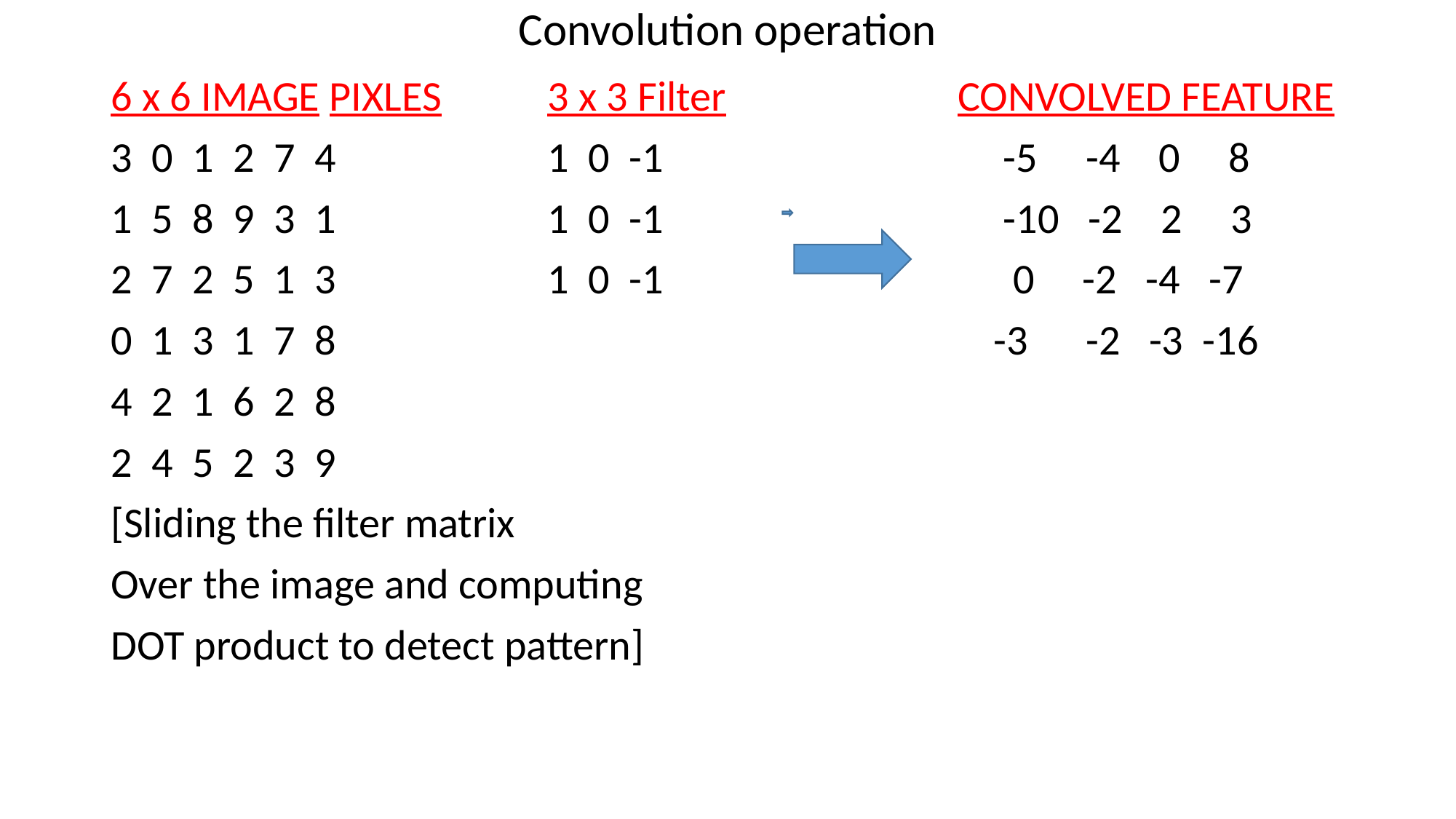

# Convolution operation
6 x 6 IMAGE PIXLES	3 x 3 Filter                        CONVOLVED FEATURE
3  0  1  2  7  4       		1  0  -1			  -5     -4    0     8
1  5  8  9  3  1		1  0  -1  			  -10   -2    2     3
2  7  2  5  1  3		1  0  -1			   0     -2   -4   -7
0  1  3  1  7  8						 -3      -2   -3  -16
4  2  1  6  2  8
2  4  5  2  3  9
[Sliding the filter matrix
Over the image and computing
DOT product to detect pattern]